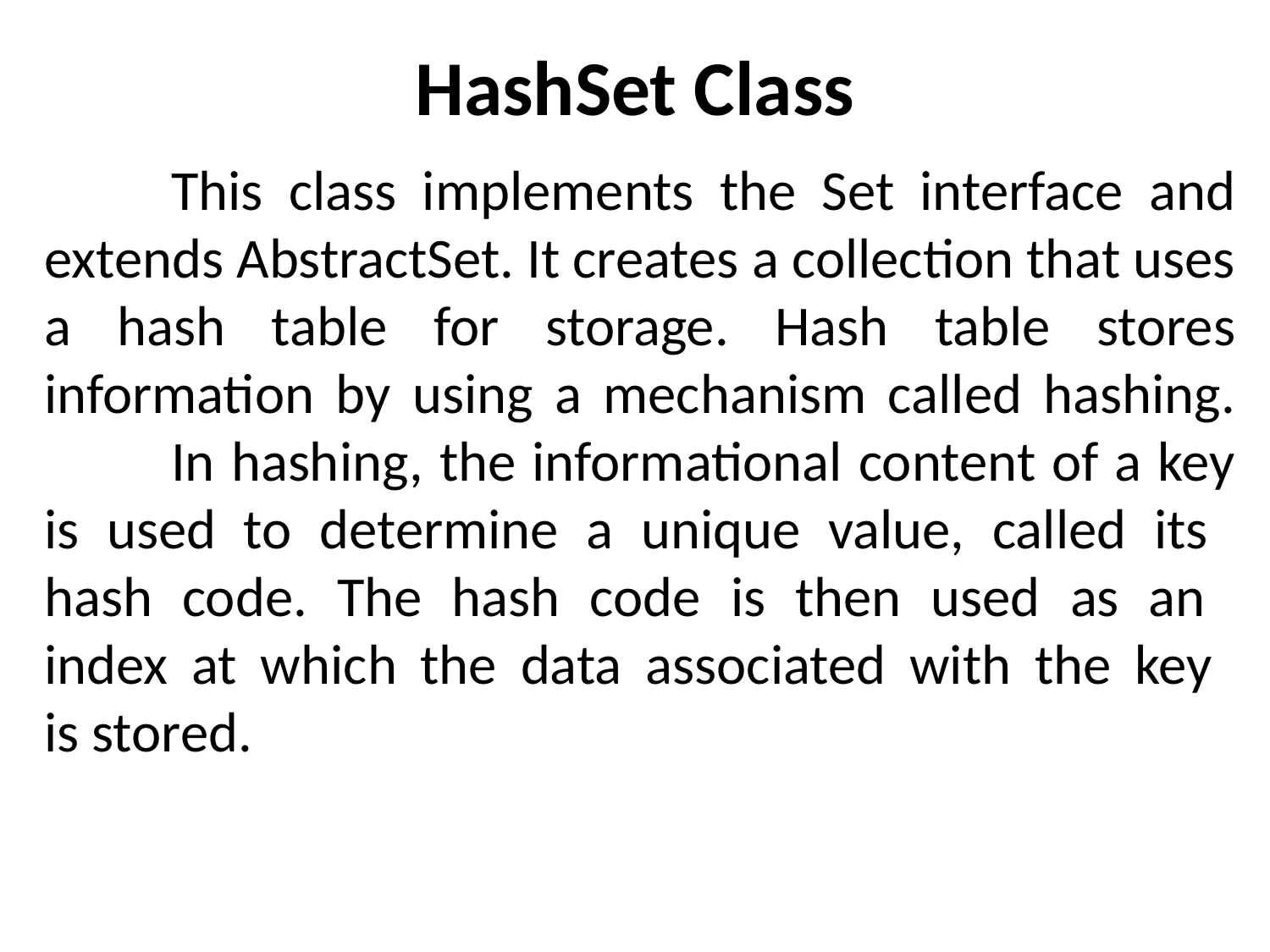

# HashSet Class
	This class implements the Set interface and extends AbstractSet. It creates a collection that uses a hash table for storage. Hash table stores information by using a mechanism called hashing. 	In hashing, the informational content of a key is used to determine a unique value, called its
hash code. The hash code is then used as an
index at which the data associated with the key
is stored.